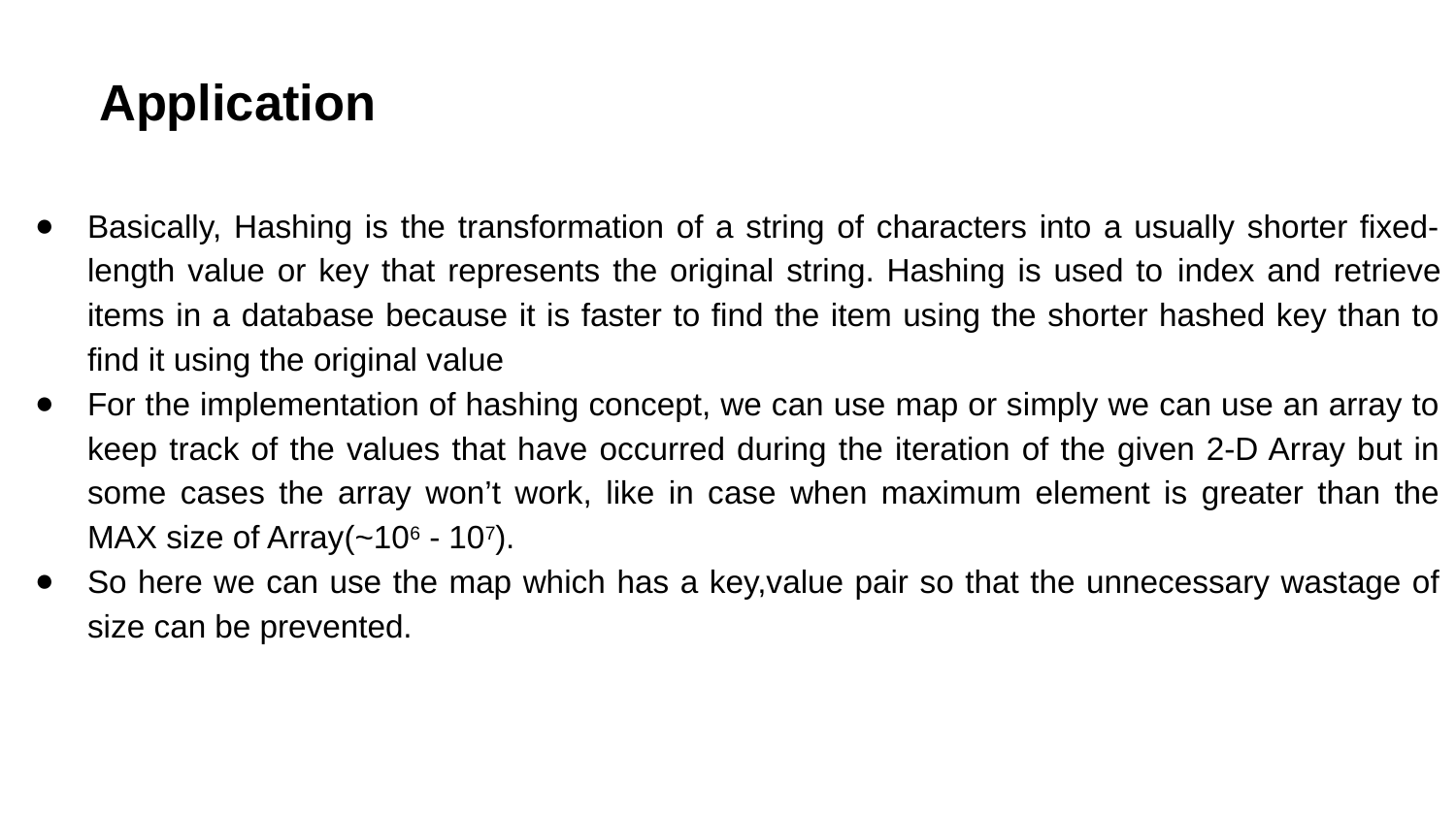

# Application
Basically, Hashing is the transformation of a string of characters into a usually shorter fixed-length value or key that represents the original string. Hashing is used to index and retrieve items in a database because it is faster to find the item using the shorter hashed key than to find it using the original value
For the implementation of hashing concept, we can use map or simply we can use an array to keep track of the values that have occurred during the iteration of the given 2-D Array but in some cases the array won’t work, like in case when maximum element is greater than the MAX size of Array(~106 - 107).
So here we can use the map which has a key,value pair so that the unnecessary wastage of size can be prevented.